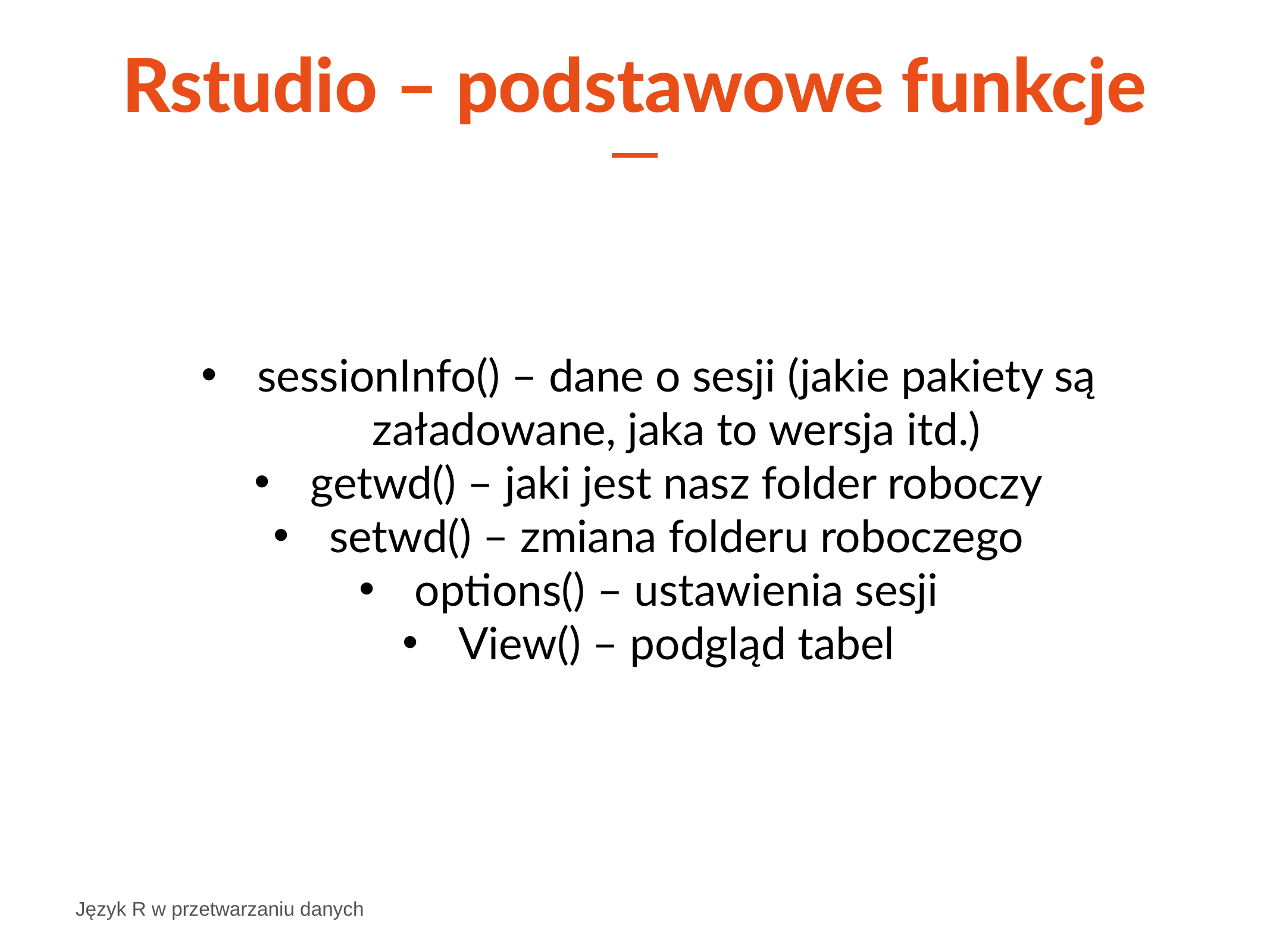

# Rstudio – podstawowe funkcje

sessionInfo() – dane o sesji (jakie pakiety są załadowane, jaka to wersja itd.)
getwd() – jaki jest nasz folder roboczy
setwd() – zmiana folderu roboczego
options() – ustawienia sesji
View() – podgląd tabel
Język R w przetwarzaniu danych